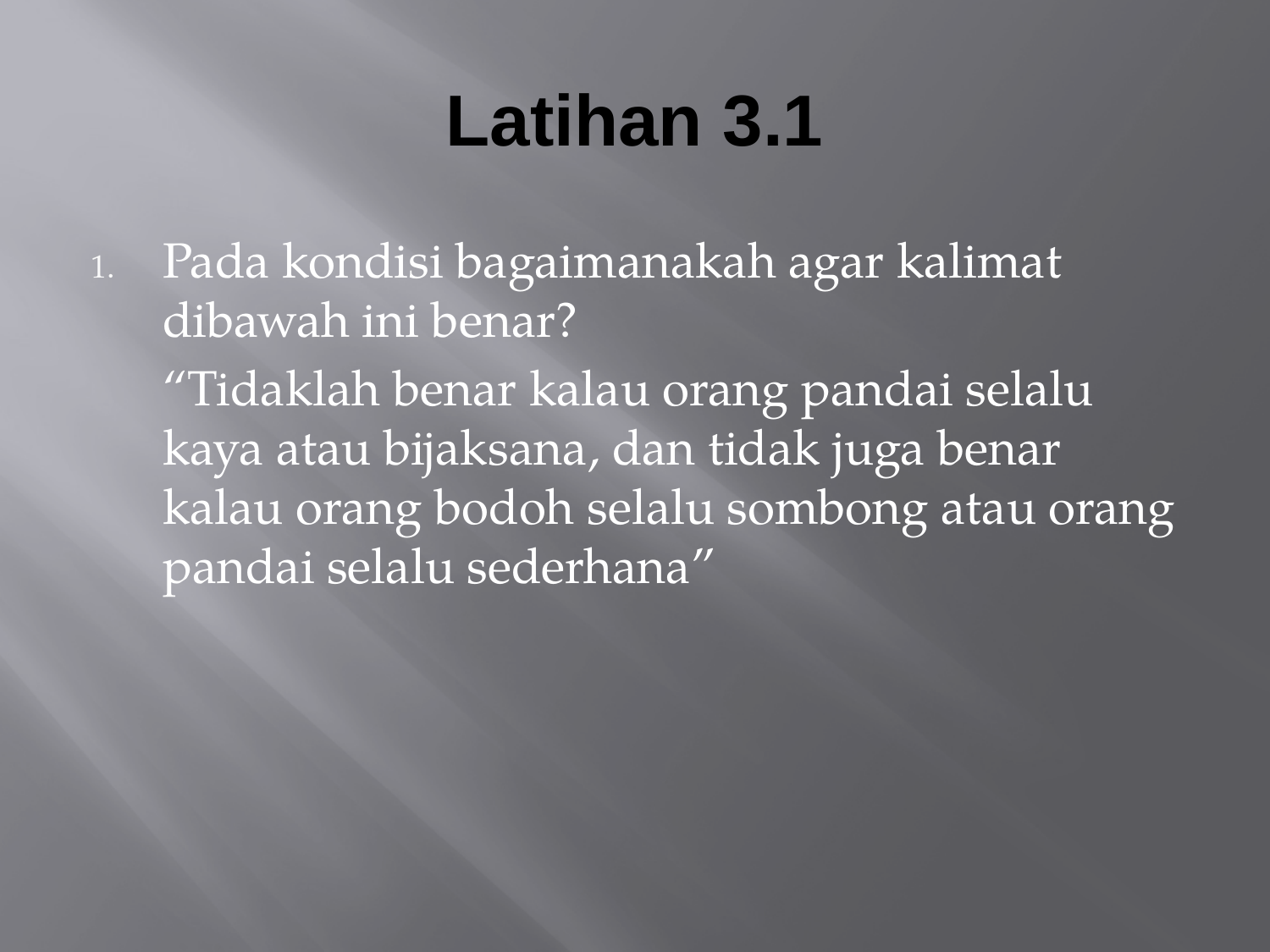

# Latihan 3.1
Pada kondisi bagaimanakah agar kalimat dibawah ini benar?
	“Tidaklah benar kalau orang pandai selalu kaya atau bijaksana, dan tidak juga benar kalau orang bodoh selalu sombong atau orang pandai selalu sederhana”